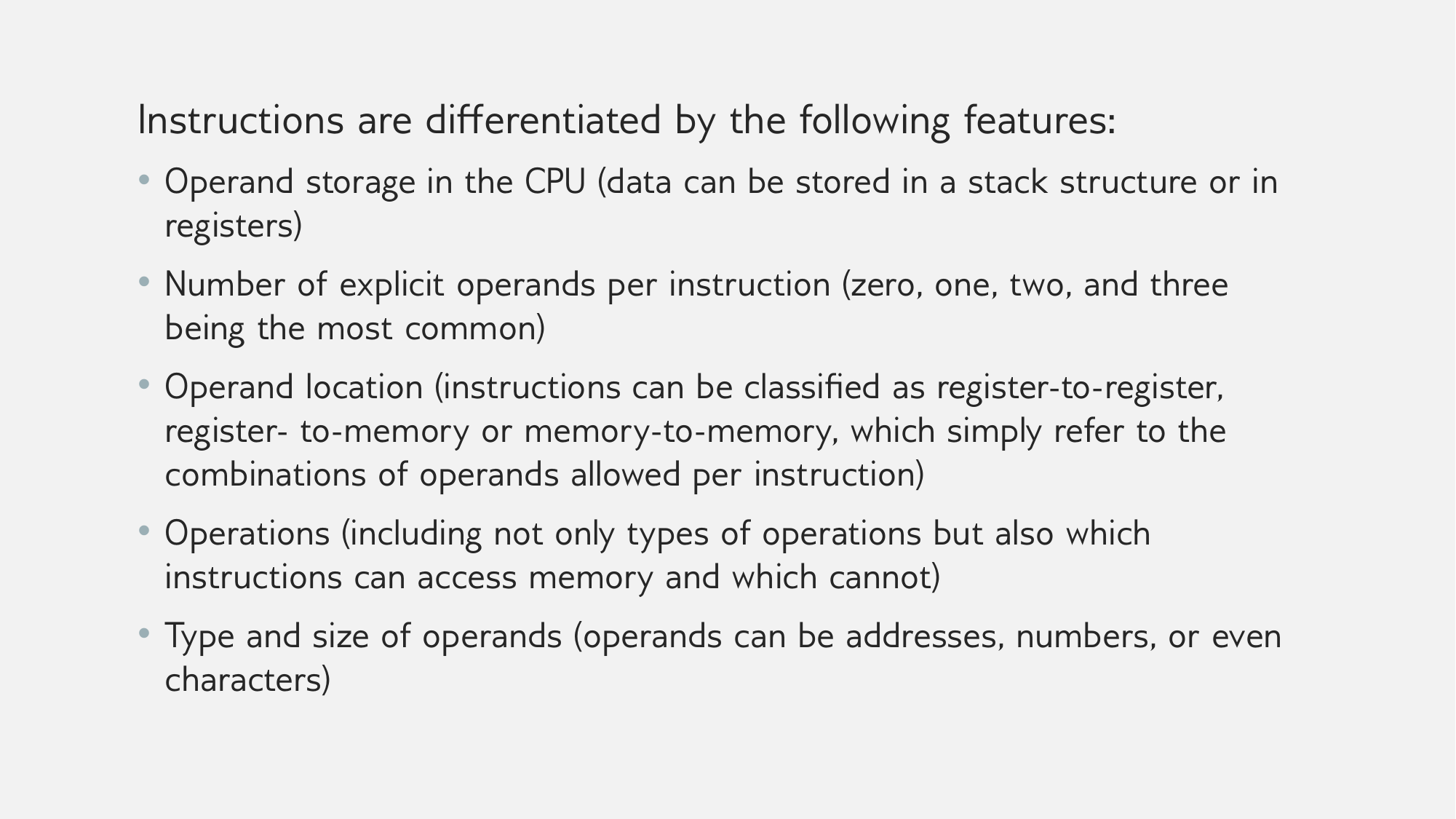

Instructions are differentiated by the following features:
Operand storage in the CPU (data can be stored in a stack structure or in registers)
Number of explicit operands per instruction (zero, one, two, and three being the most common)
Operand location (instructions can be classified as register-to-register, register- to-memory or memory-to-memory, which simply refer to the combinations of operands allowed per instruction)
Operations (including not only types of operations but also which instructions can access memory and which cannot)
Type and size of operands (operands can be addresses, numbers, or even characters)